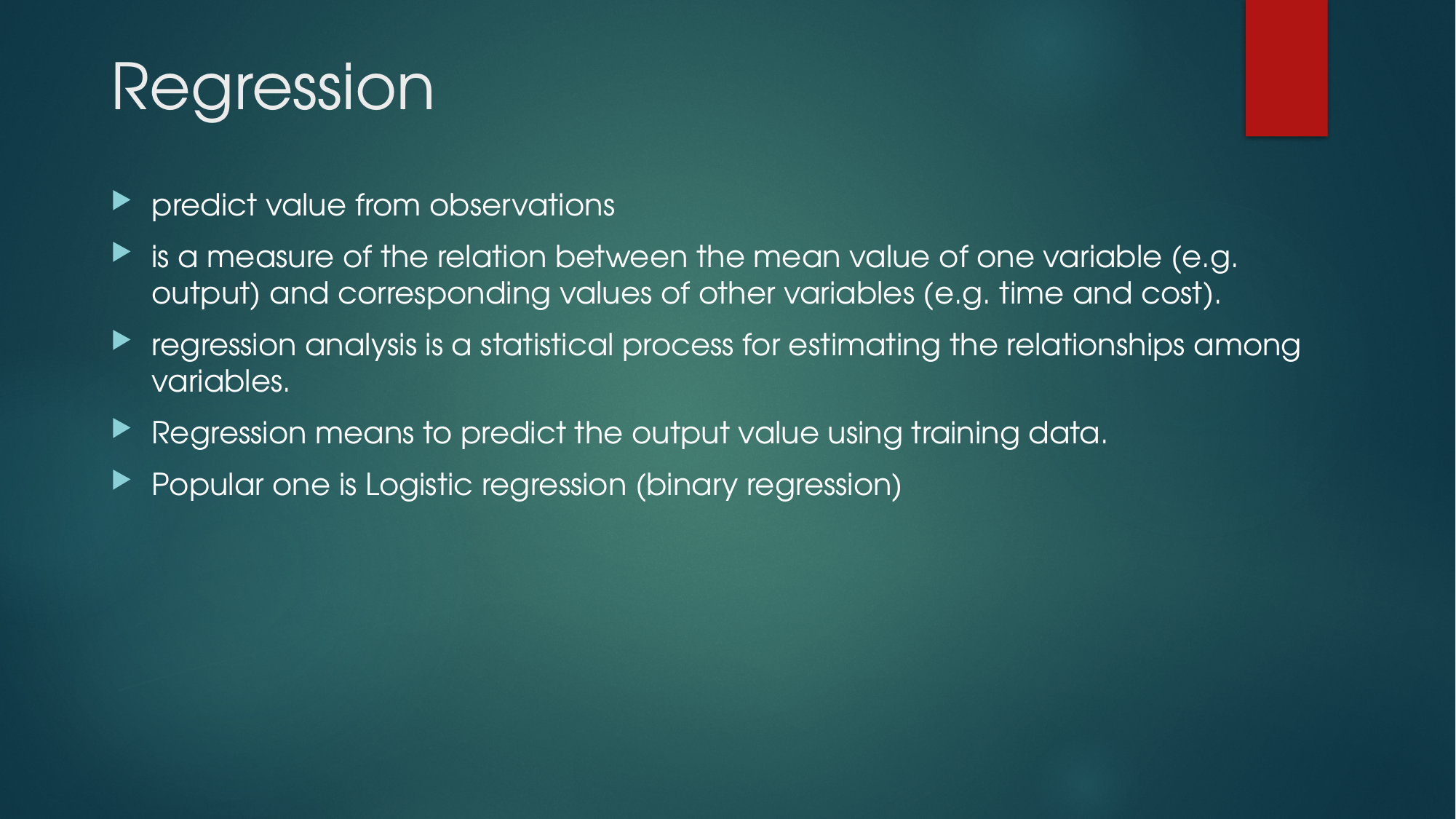

# Regression
predict value from observations
is a measure of the relation between the mean value of one variable (e.g. output) and corresponding values of other variables (e.g. time and cost).
regression analysis is a statistical process for estimating the relationships among variables.
Regression means to predict the output value using training data.
Popular one is Logistic regression (binary regression)